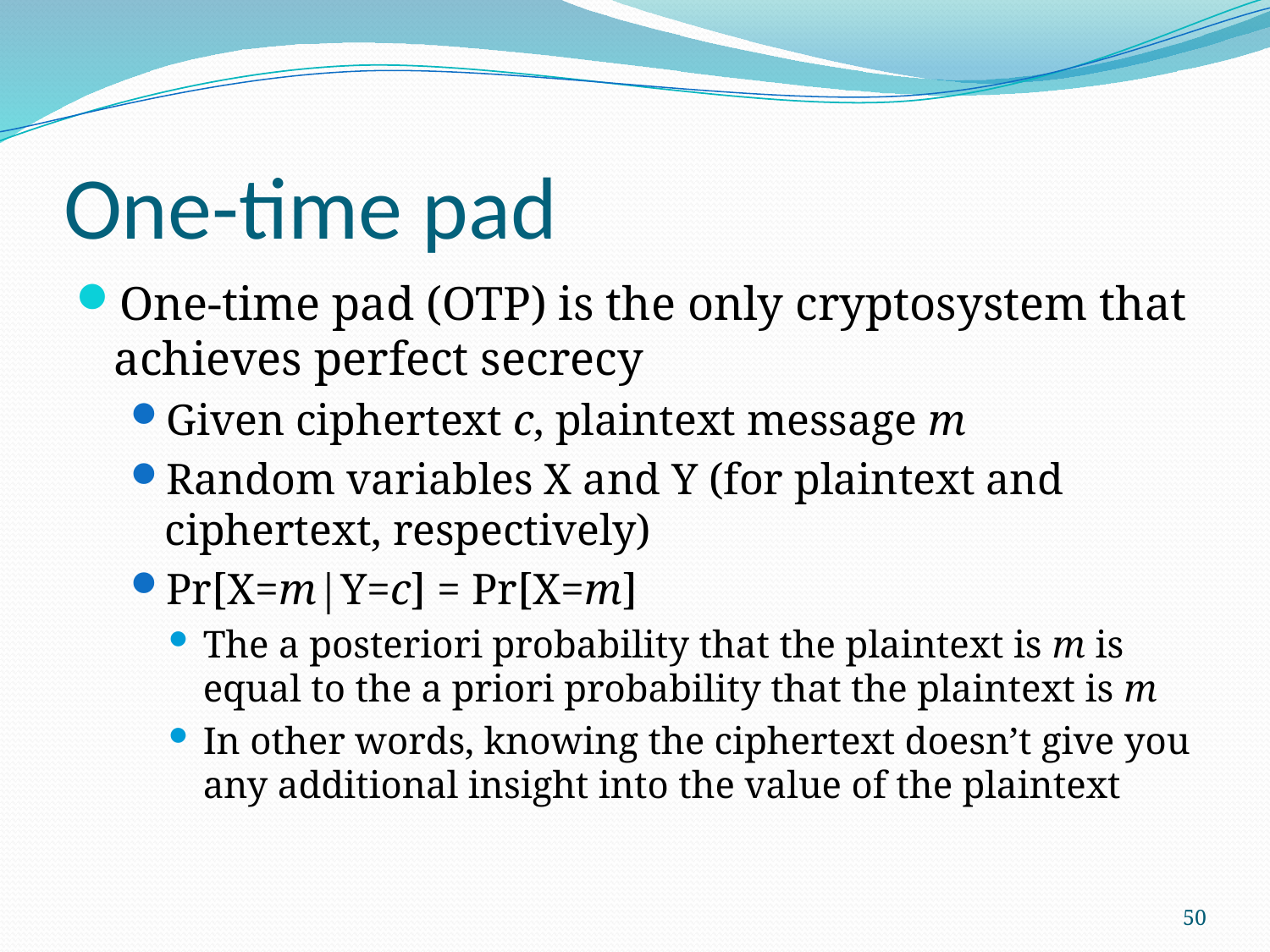

# One-time pad
One-time pad (OTP) is the only cryptosystem that achieves perfect secrecy
Given ciphertext c, plaintext message m
Random variables X and Y (for plaintext and ciphertext, respectively)
Pr[X=m|Y=c] = Pr[X=m]
The a posteriori probability that the plaintext is m is equal to the a priori probability that the plaintext is m
In other words, knowing the ciphertext doesn’t give you any additional insight into the value of the plaintext
50